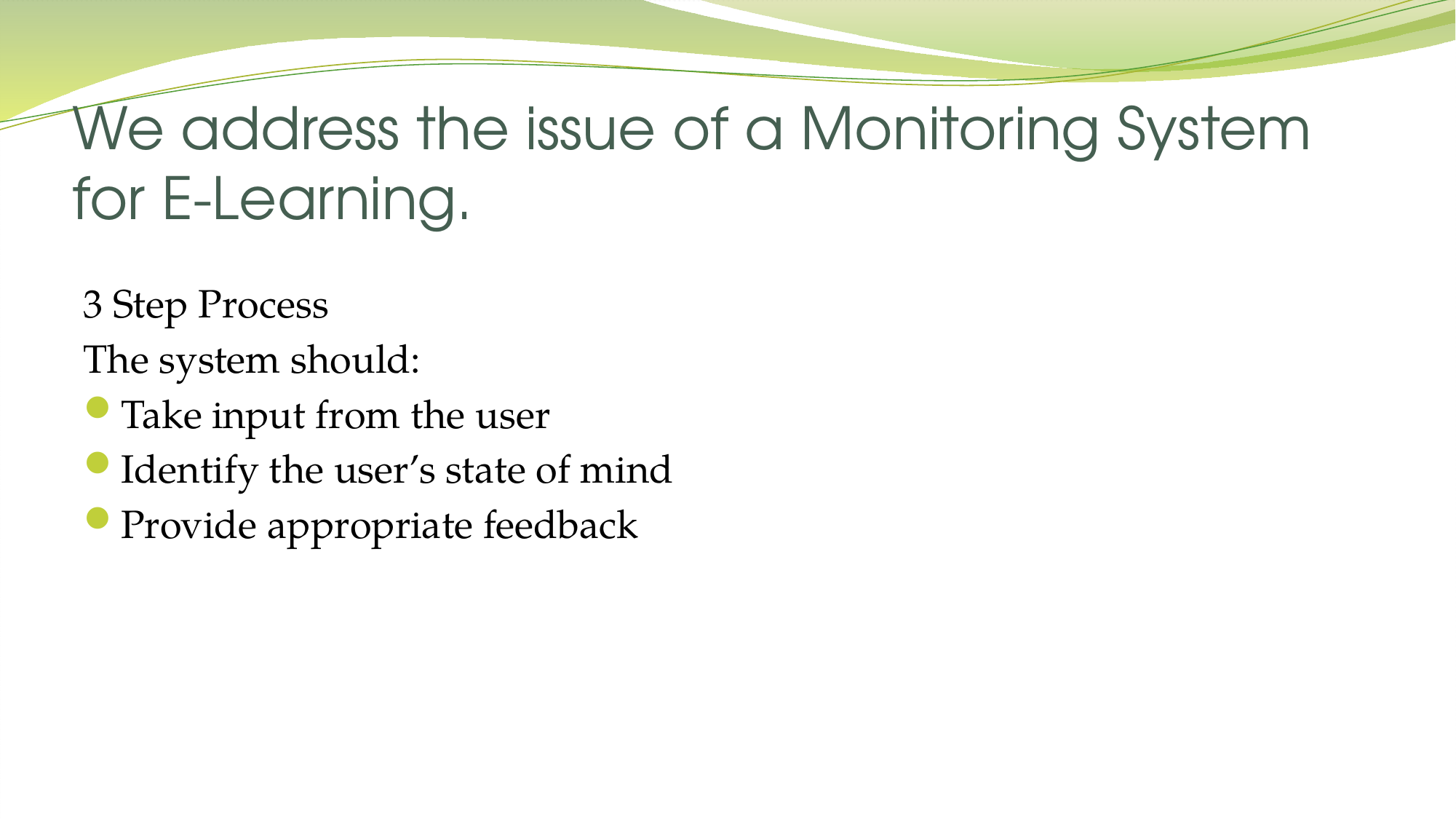

# We address the issue of a Monitoring System for E-Learning.
3 Step Process
The system should:
Take input from the user
Identify the user’s state of mind
Provide appropriate feedback